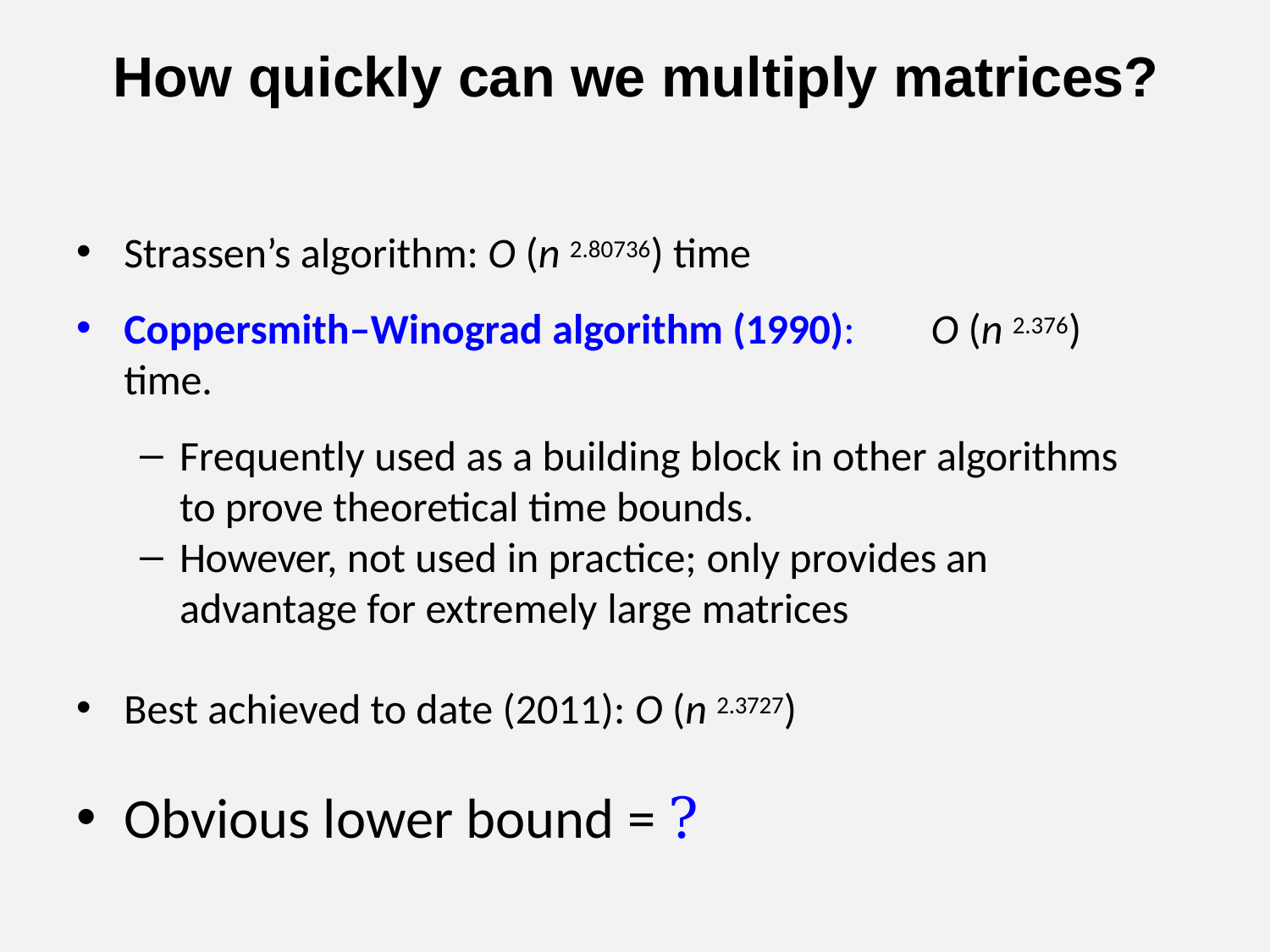

# How quickly can we multiply matrices?
Strassen’s algorithm: O (n 2.80736) time
Coppersmith–Winograd algorithm (1990):	O (n 2.376) time.
Frequently used as a building block in other algorithms to prove theoretical time bounds.
However, not used in practice; only provides an advantage for extremely large matrices

Best achieved to date (2011): O (n 2.3727)

Obvious lower bound = ?